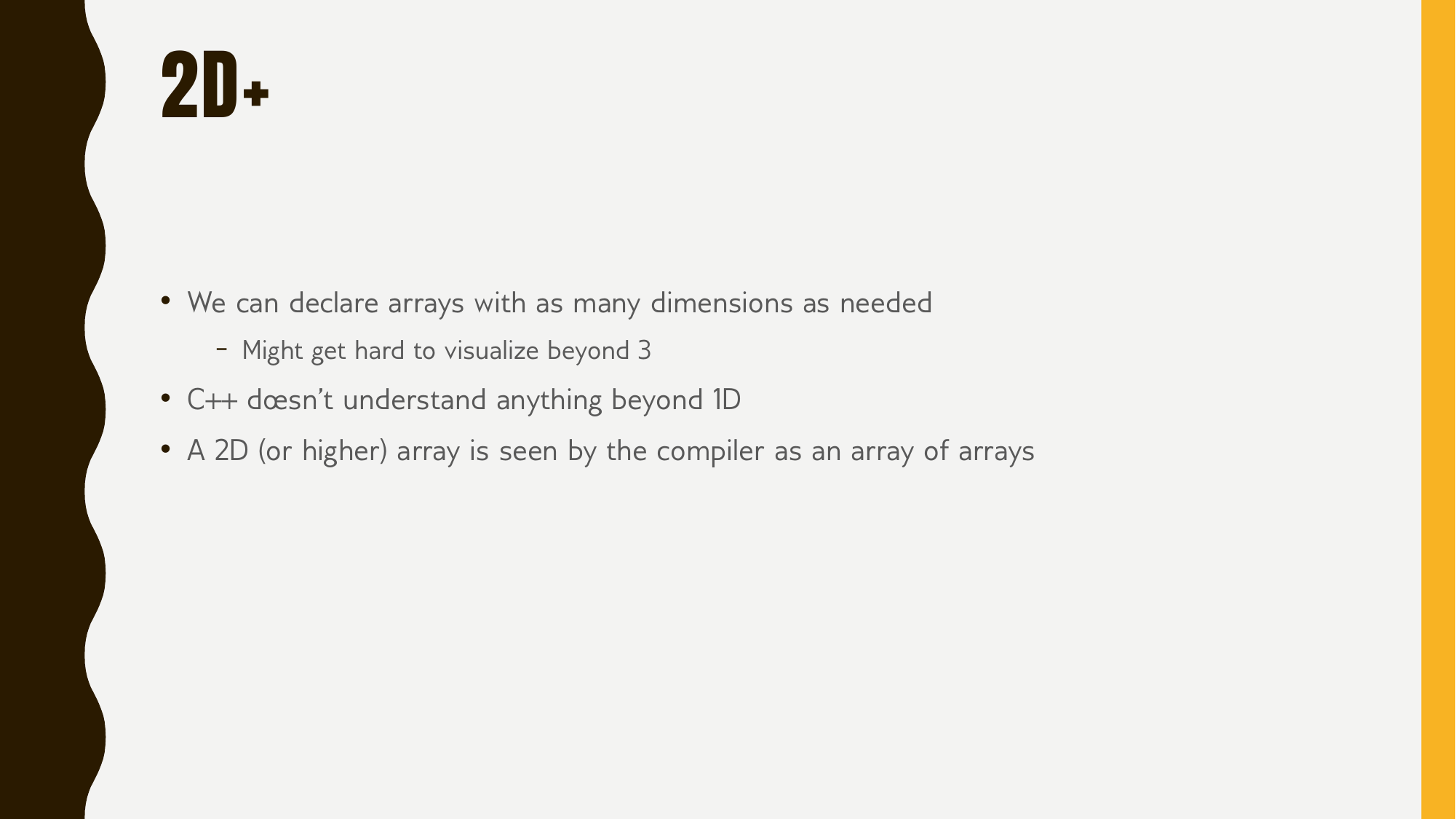

# 2D+
We can declare arrays with as many dimensions as needed
Might get hard to visualize beyond 3
C++ doesn’t understand anything beyond 1D
A 2D (or higher) array is seen by the compiler as an array of arrays